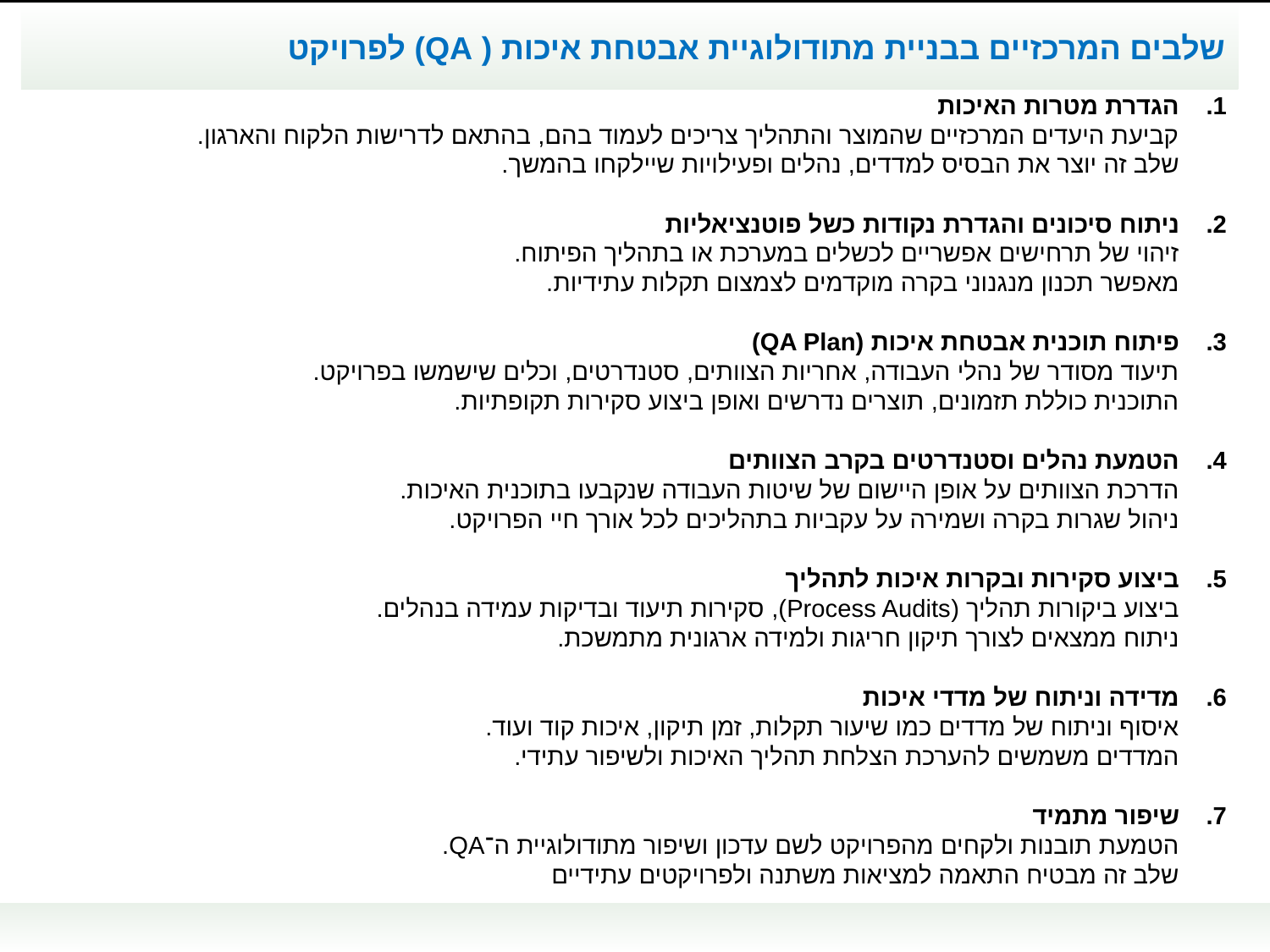

שלבים המרכזיים בבניית מתודולוגיית אבטחת איכות ( QA) לפרויקט

הגדרת מטרות האיכות
קביעת היעדים המרכזיים שהמוצר והתהליך צריכים לעמוד בהם, בהתאם לדרישות הלקוח והארגון.
שלב זה יוצר את הבסיס למדדים, נהלים ופעילויות שיילקחו בהמשך.

ניתוח סיכונים והגדרת נקודות כשל פוטנציאליות
זיהוי של תרחישים אפשריים לכשלים במערכת או בתהליך הפיתוח.
מאפשר תכנון מנגנוני בקרה מוקדמים לצמצום תקלות עתידיות.

פיתוח תוכנית אבטחת איכות (QA Plan)
תיעוד מסודר של נהלי העבודה, אחריות הצוותים, סטנדרטים, וכלים שישמשו בפרויקט.
התוכנית כוללת תזמונים, תוצרים נדרשים ואופן ביצוע סקירות תקופתיות.

הטמעת נהלים וסטנדרטים בקרב הצוותים
הדרכת הצוותים על אופן היישום של שיטות העבודה שנקבעו בתוכנית האיכות.
ניהול שגרות בקרה ושמירה על עקביות בתהליכים לכל אורך חיי הפרויקט.

ביצוע סקירות ובקרות איכות לתהליך
ביצוע ביקורות תהליך (Process Audits), סקירות תיעוד ובדיקות עמידה בנהלים.
ניתוח ממצאים לצורך תיקון חריגות ולמידה ארגונית מתמשכת.

מדידה וניתוח של מדדי איכות
איסוף וניתוח של מדדים כמו שיעור תקלות, זמן תיקון, איכות קוד ועוד.
המדדים משמשים להערכת הצלחת תהליך האיכות ולשיפור עתידי.

שיפור מתמיד
הטמעת תובנות ולקחים מהפרויקט לשם עדכון ושיפור מתודולוגיית ה־QA.
שלב זה מבטיח התאמה למציאות משתנה ולפרויקטים עתידיים